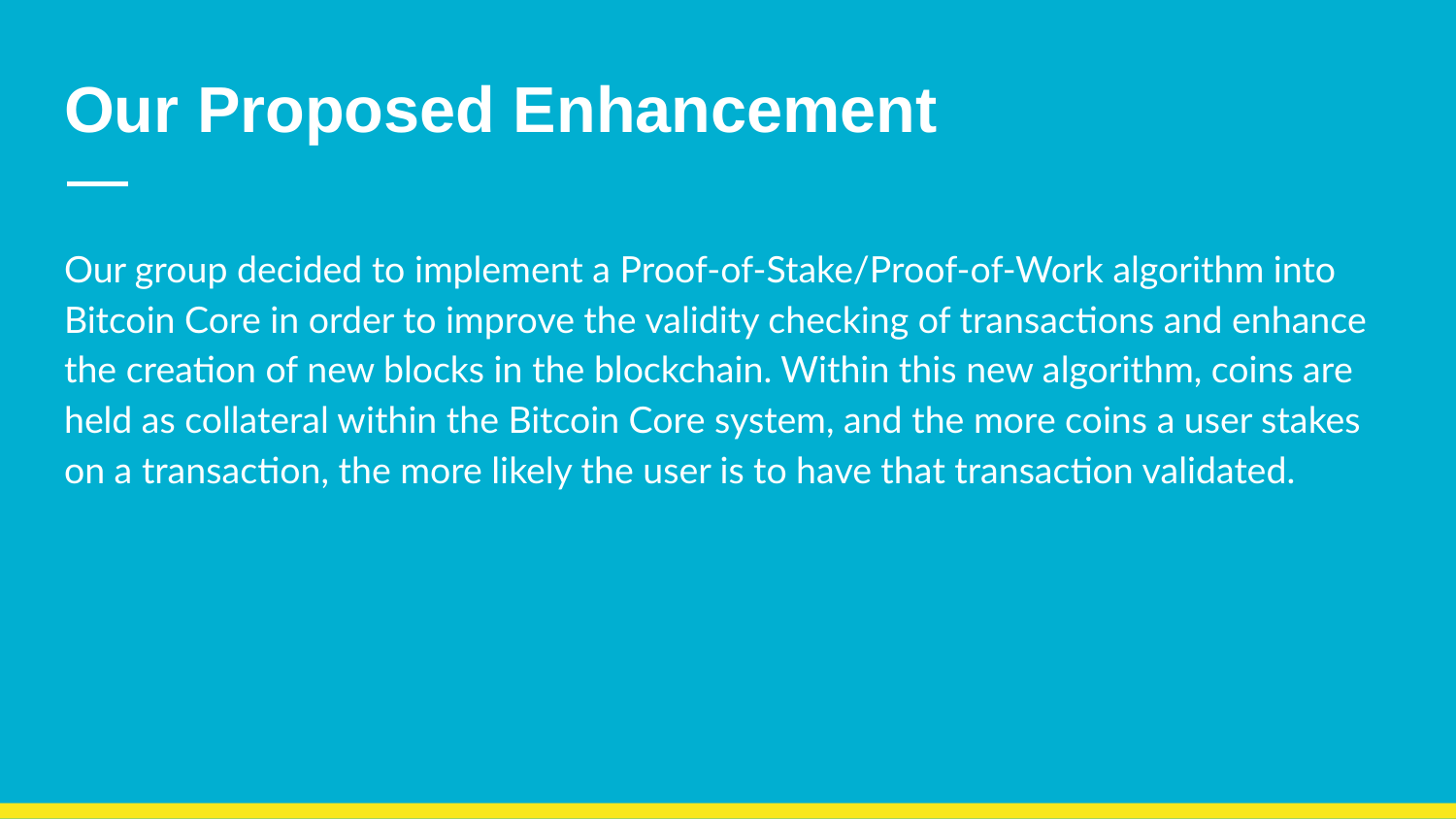

# Our Proposed Enhancement
Our group decided to implement a Proof-of-Stake/Proof-of-Work algorithm into Bitcoin Core in order to improve the validity checking of transactions and enhance the creation of new blocks in the blockchain. Within this new algorithm, coins are held as collateral within the Bitcoin Core system, and the more coins a user stakes on a transaction, the more likely the user is to have that transaction validated.